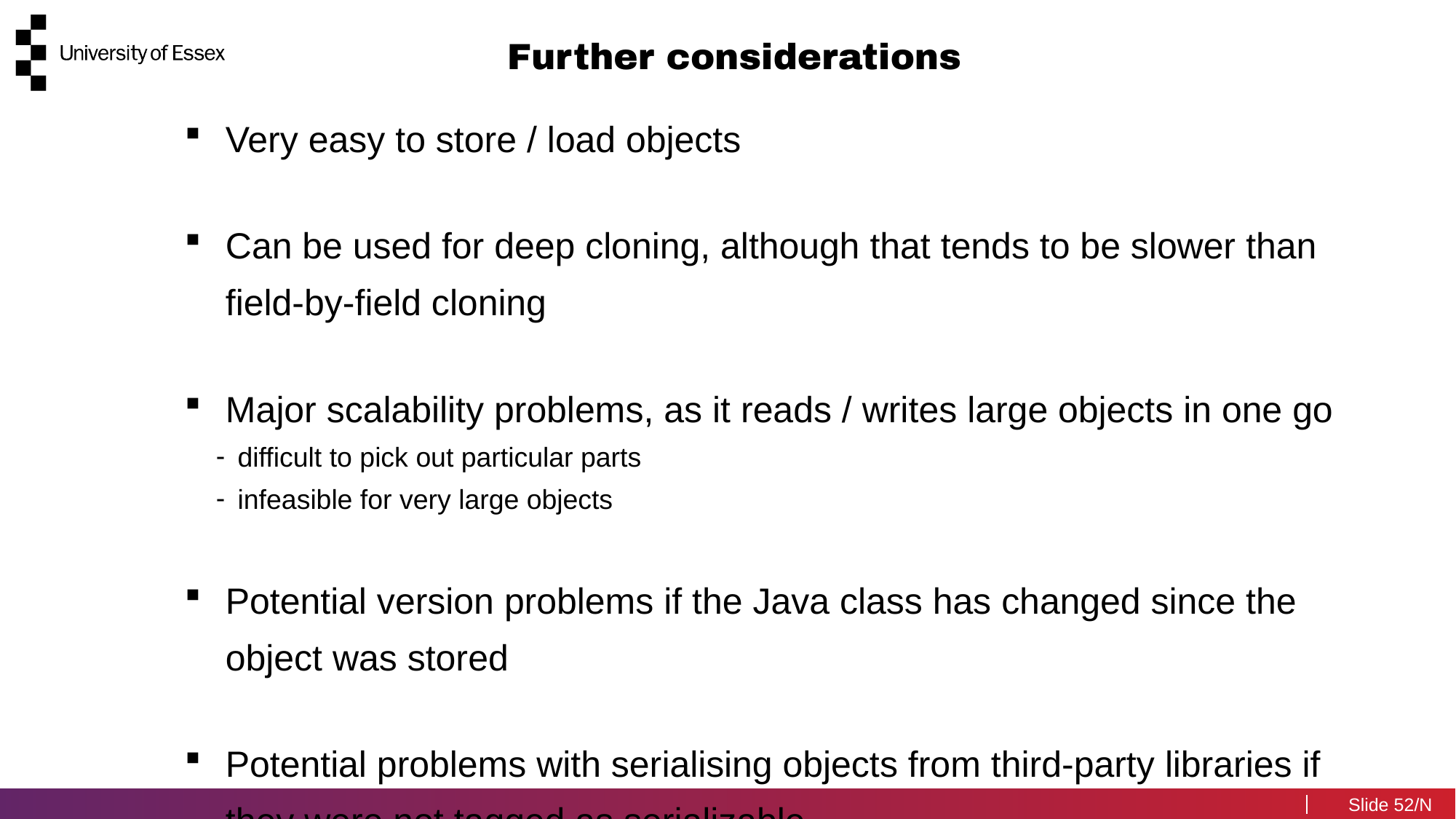

Further considerations
Very easy to store / load objects

Can be used for deep cloning, although that tends to be slower than field-by-field cloning

Major scalability problems, as it reads / writes large objects in one go
difficult to pick out particular parts
infeasible for very large objects

Potential version problems if the Java class has changed since the object was stored

Potential problems with serialising objects from third-party libraries if they were not tagged as serializable
52/N